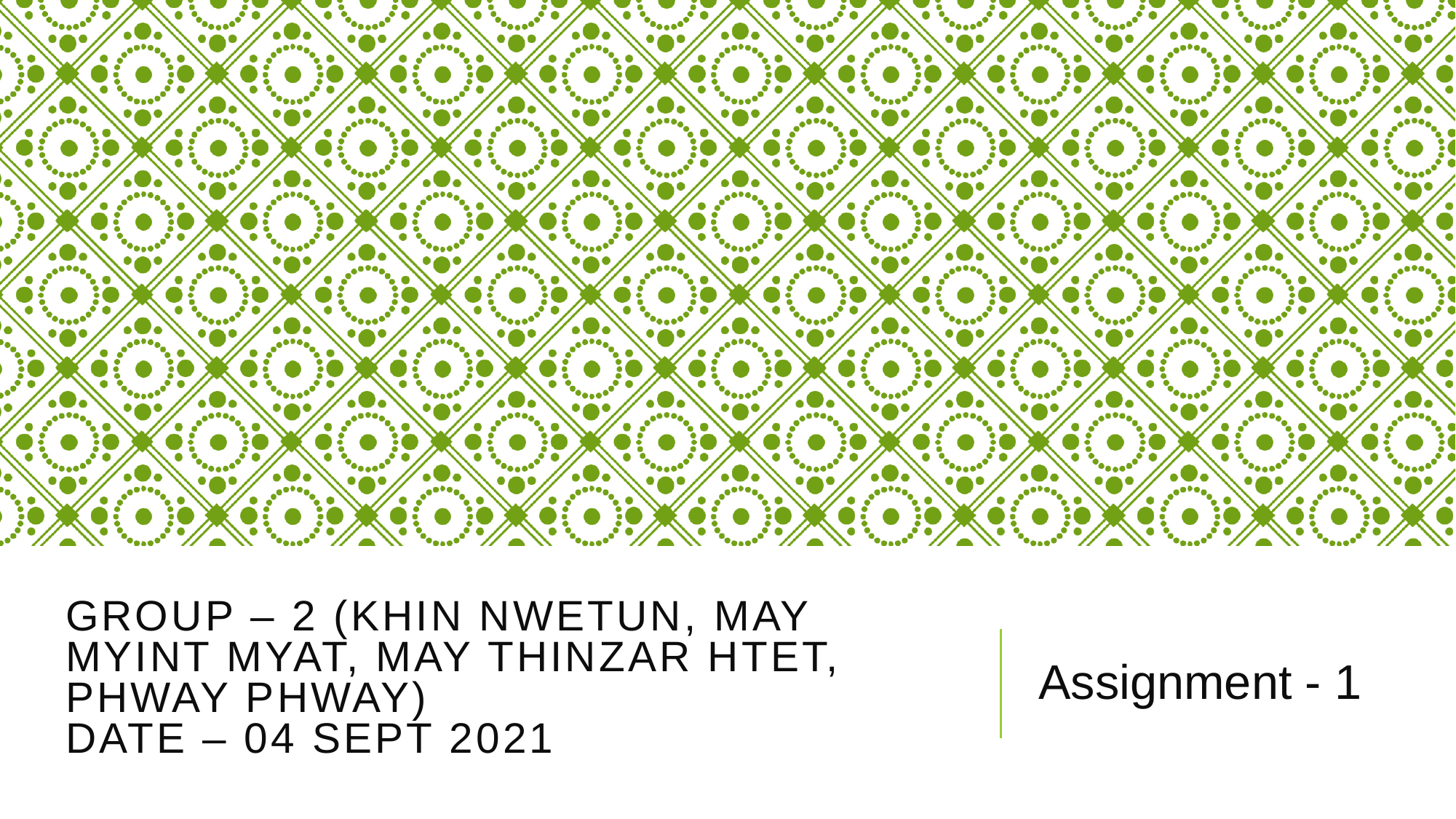

# Group – 2 (Khin NweTun, May Myint Myat, May Thinzar Htet, Phway Phway) Date – 04 sept 2021
Assignment - 1